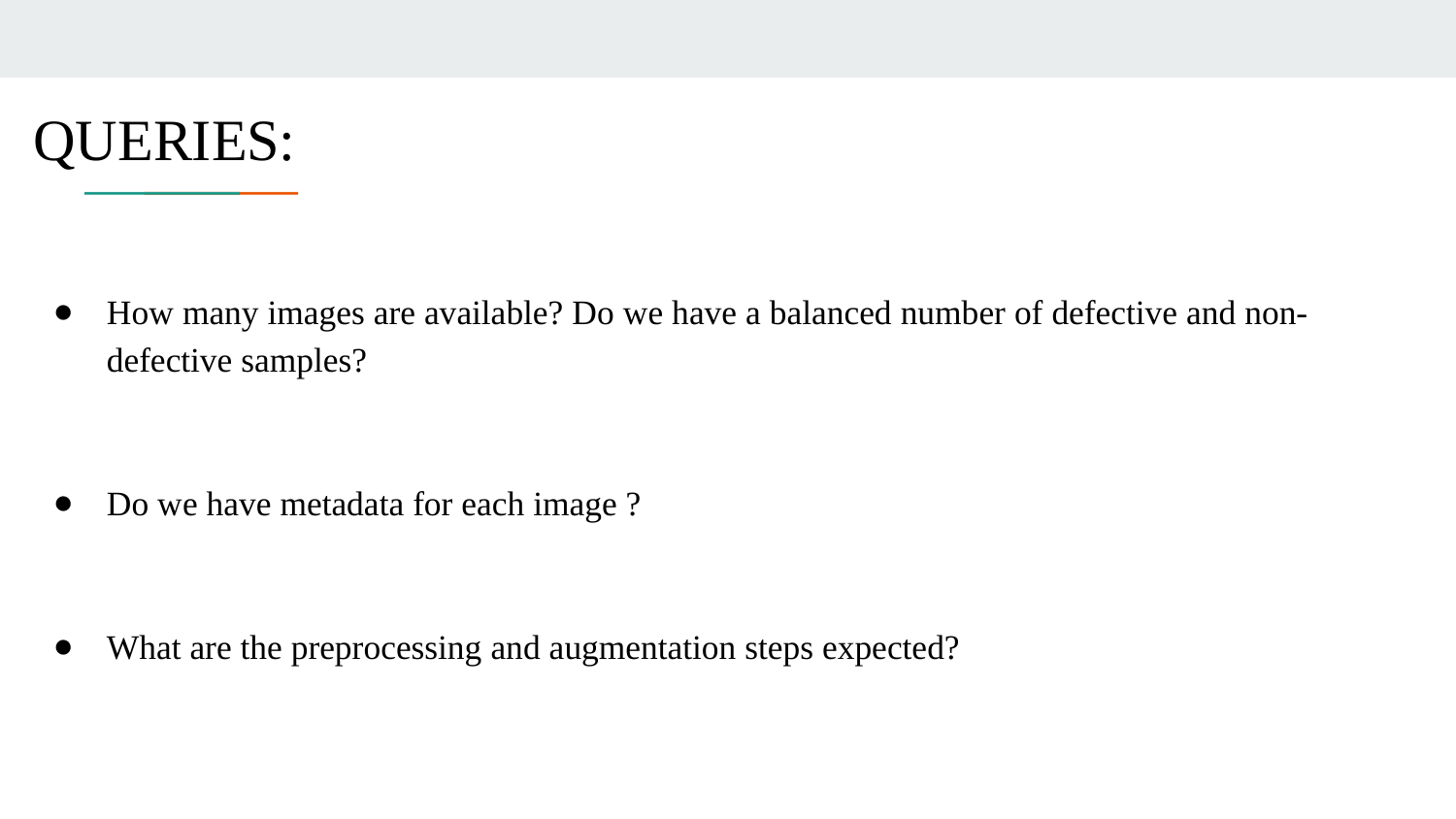

QUERIES:
How many images are available? Do we have a balanced number of defective and non-defective samples?

Do we have metadata for each image ?

What are the preprocessing and augmentation steps expected?